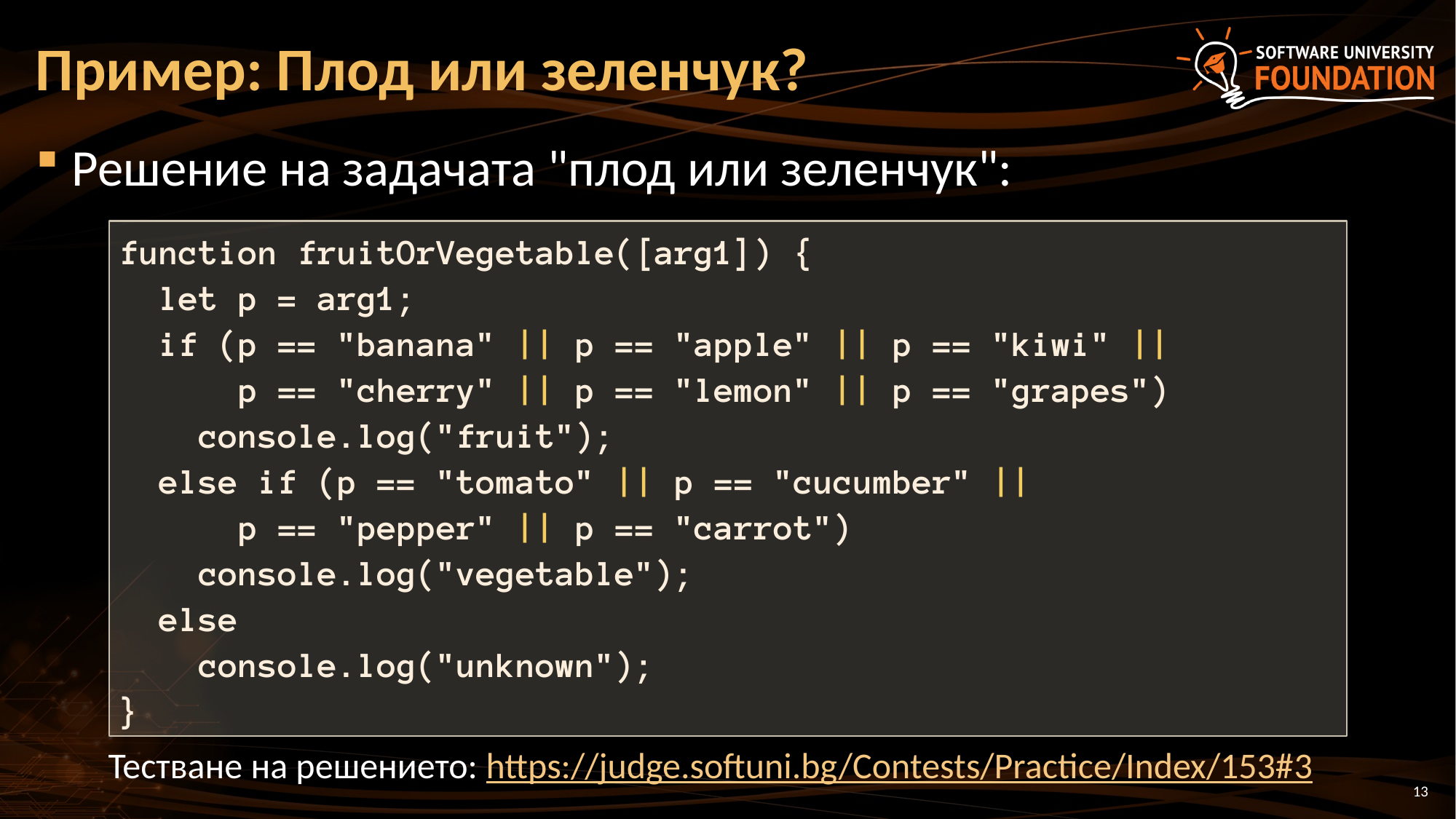

# Пример: Плод или зеленчук?
Решение на задачата "плод или зеленчук":
function fruitOrVegetable([arg1]) {
  let p = arg1;
  if (p == "banana" || p == "apple" || p == "kiwi" ||
      p == "cherry" || p == "lemon" || p == "grapes")
    console.log("fruit");
  else if (p == "tomato" || p == "cucumber" ||
      p == "pepper" || p == "carrot")
    console.log("vegetable");
  else
    console.log("unknown");
}
Тестване на решението: https://judge.softuni.bg/Contests/Practice/Index/153#3
13